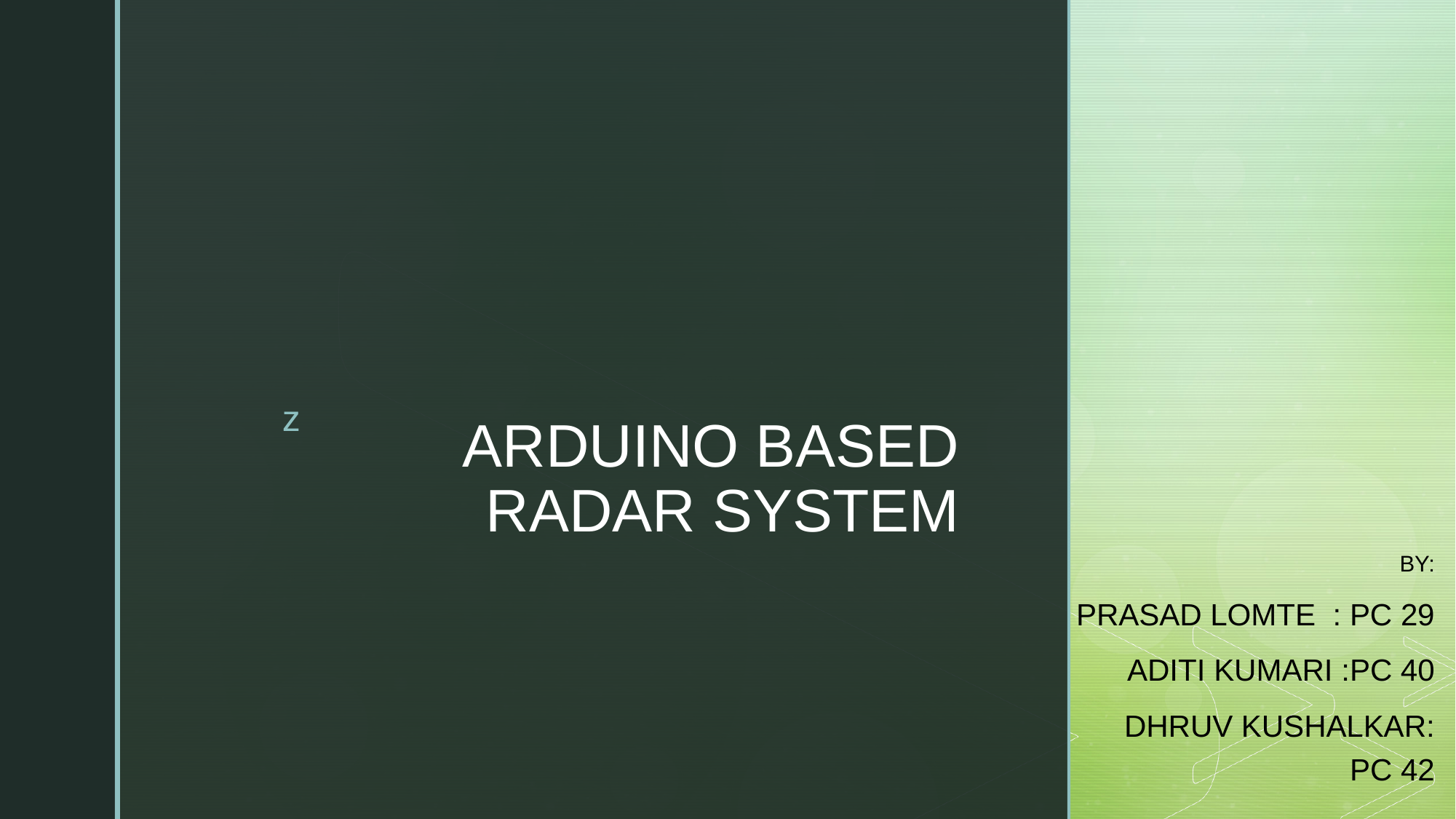

# ARDUINO BASED RADAR SYSTEM
BY:
PRASAD LOMTE  : PC 29
ADITI KUMARI :PC 40
DHRUV KUSHALKAR: PC 42